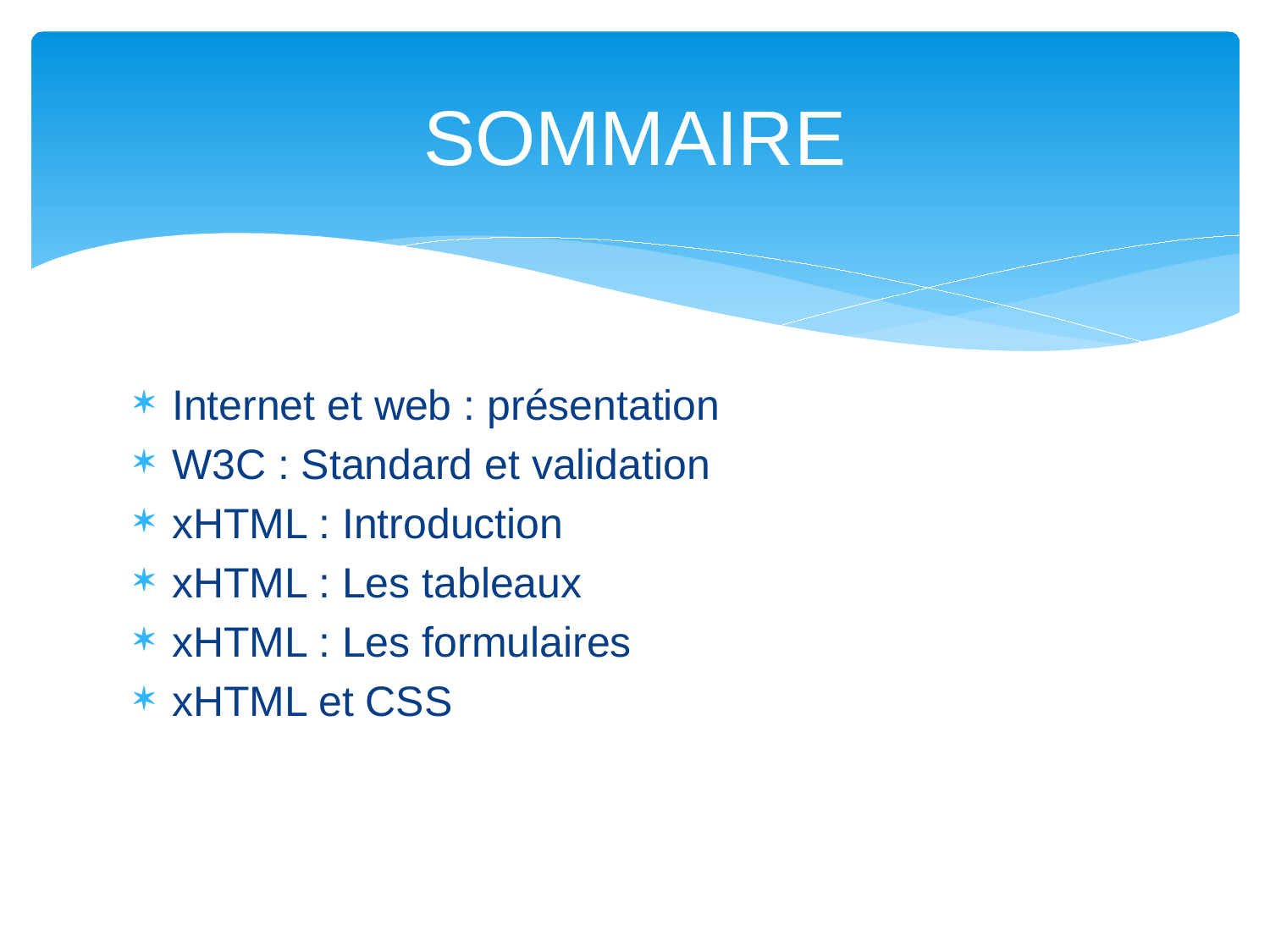

# SOMMAIRE
Internet et web : présentation
W3C : Standard et validation
xHTML : Introduction
xHTML : Les tableaux
xHTML : Les formulaires
xHTML et CSS